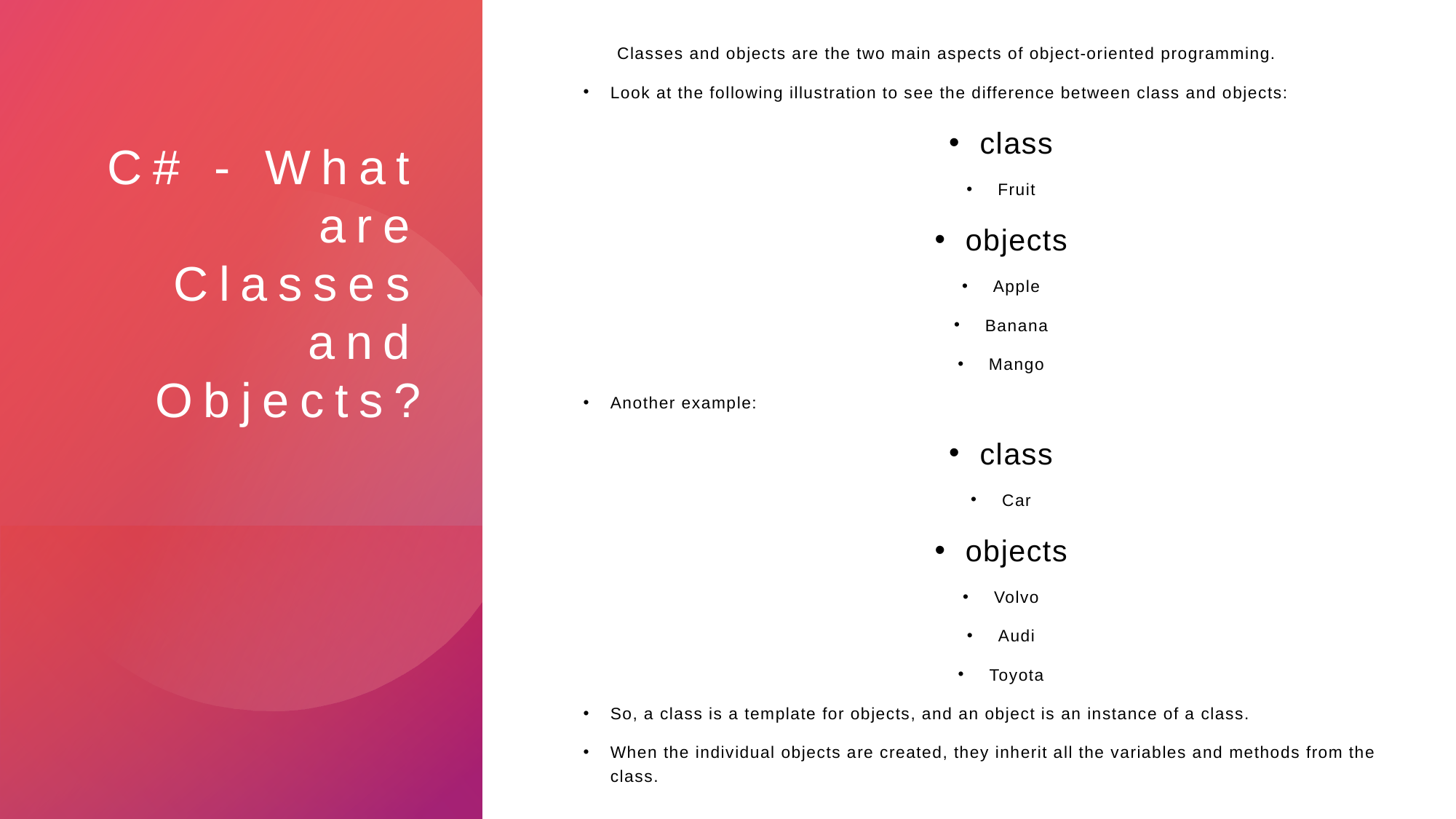

Classes and objects are the two main aspects of object-oriented programming.
Look at the following illustration to see the difference between class and objects:
class
Fruit
objects
Apple
Banana
Mango
Another example:
class
Car
objects
Volvo
Audi
Toyota
So, a class is a template for objects, and an object is an instance of a class.
When the individual objects are created, they inherit all the variables and methods from the class.

# C# - What are Classes and Objects?